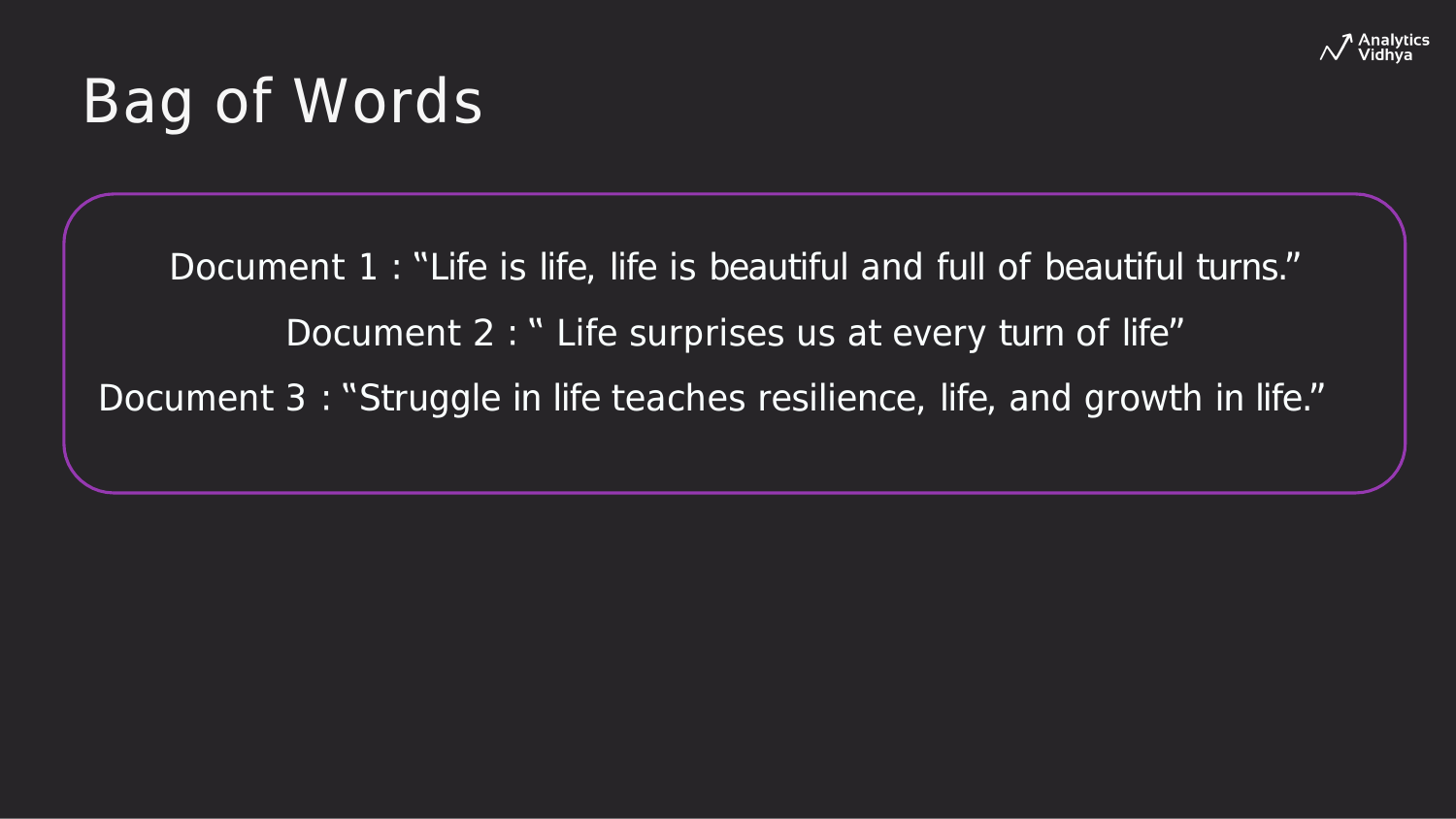

# Bag of Words

Document 1 : “Life is life, life is beautiful and full of beautiful turns.” Document 2 : “ Life surprises us at every turn of life”
Document 3 : “Struggle in life teaches resilience, life, and growth in life.”